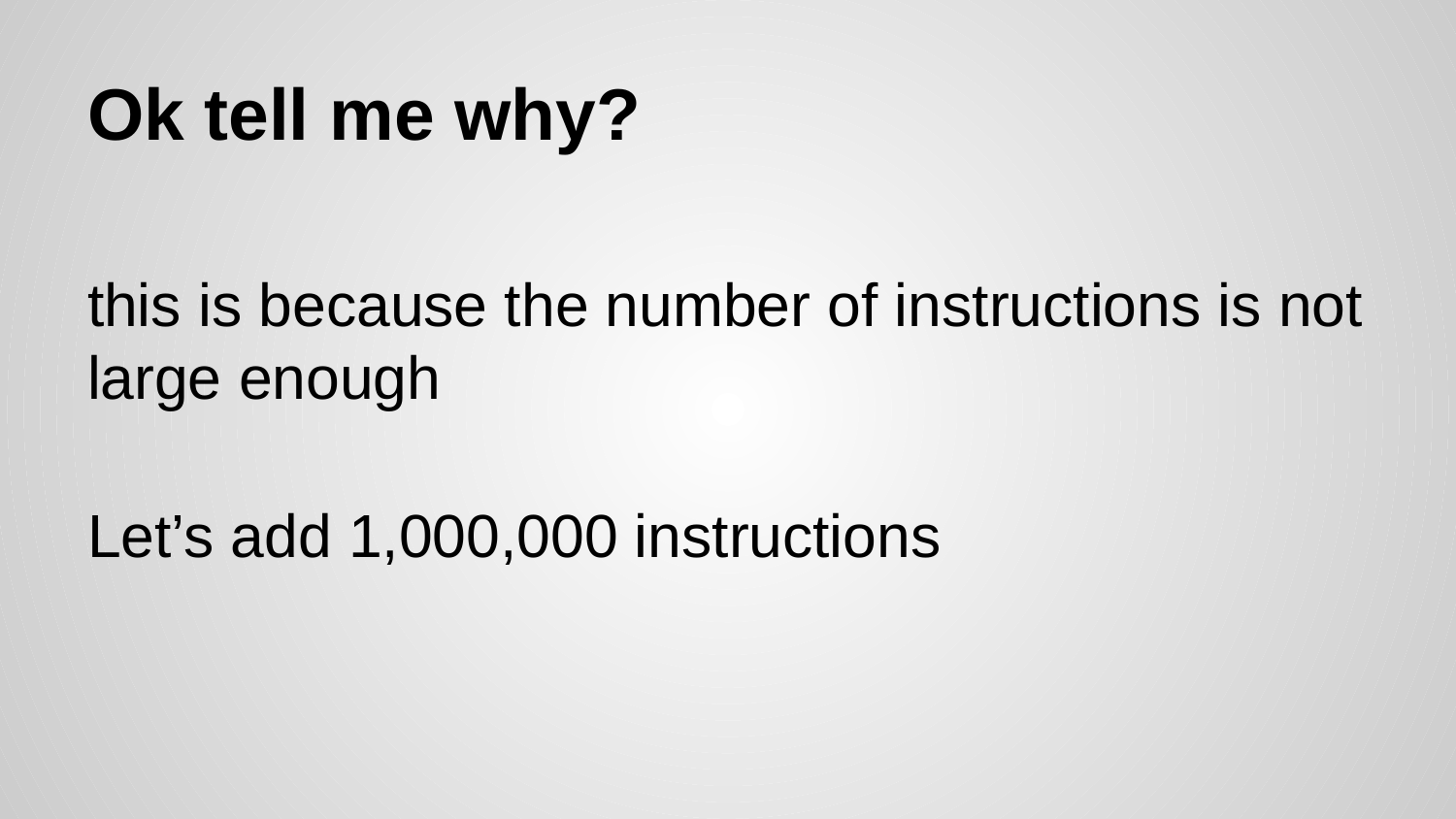

# Ok tell me why?
this is because the number of instructions is not large enough
Let’s add 1,000,000 instructions